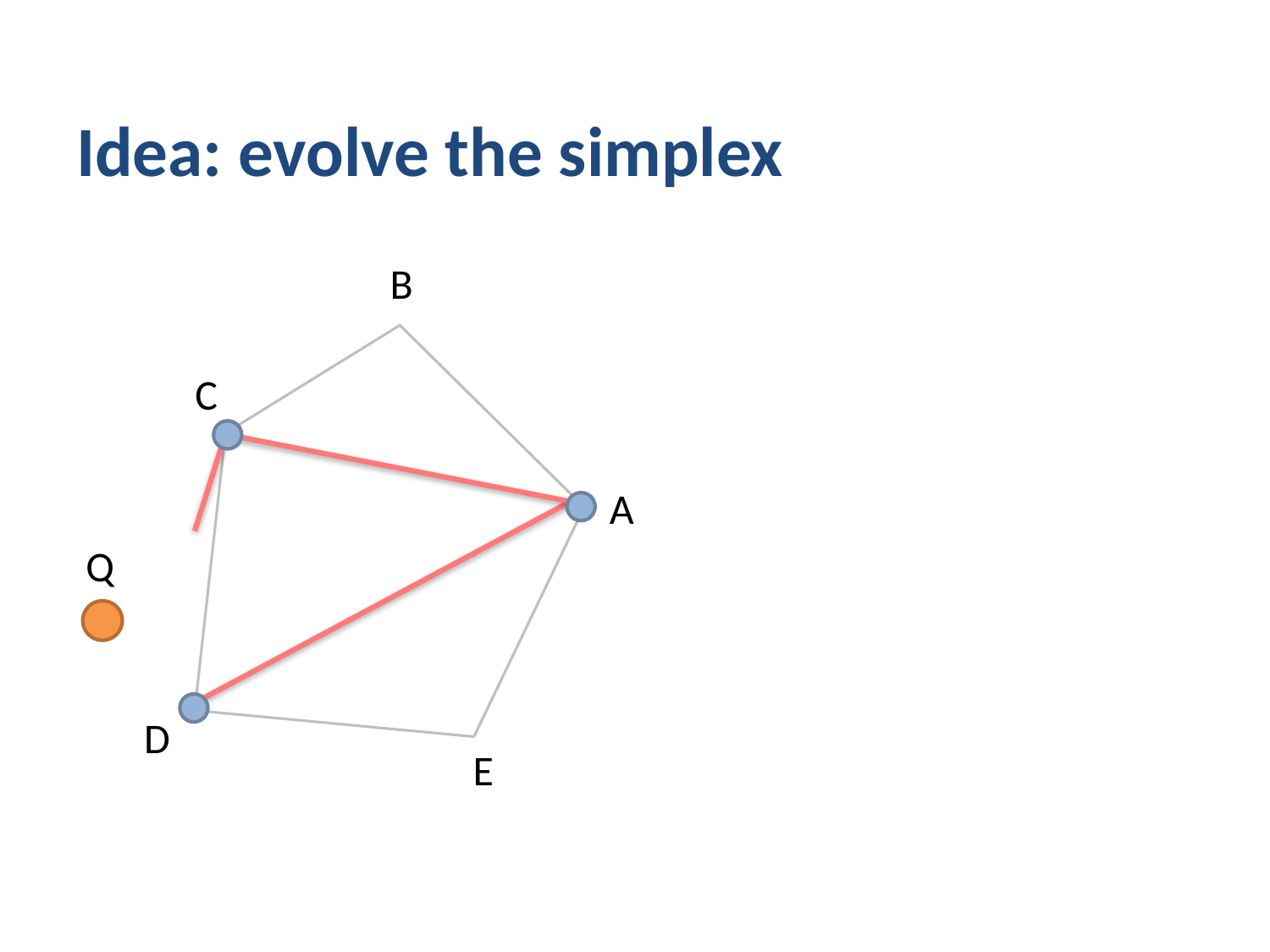

# Idea: evolve the simplex
B

C

A

Q

D
E